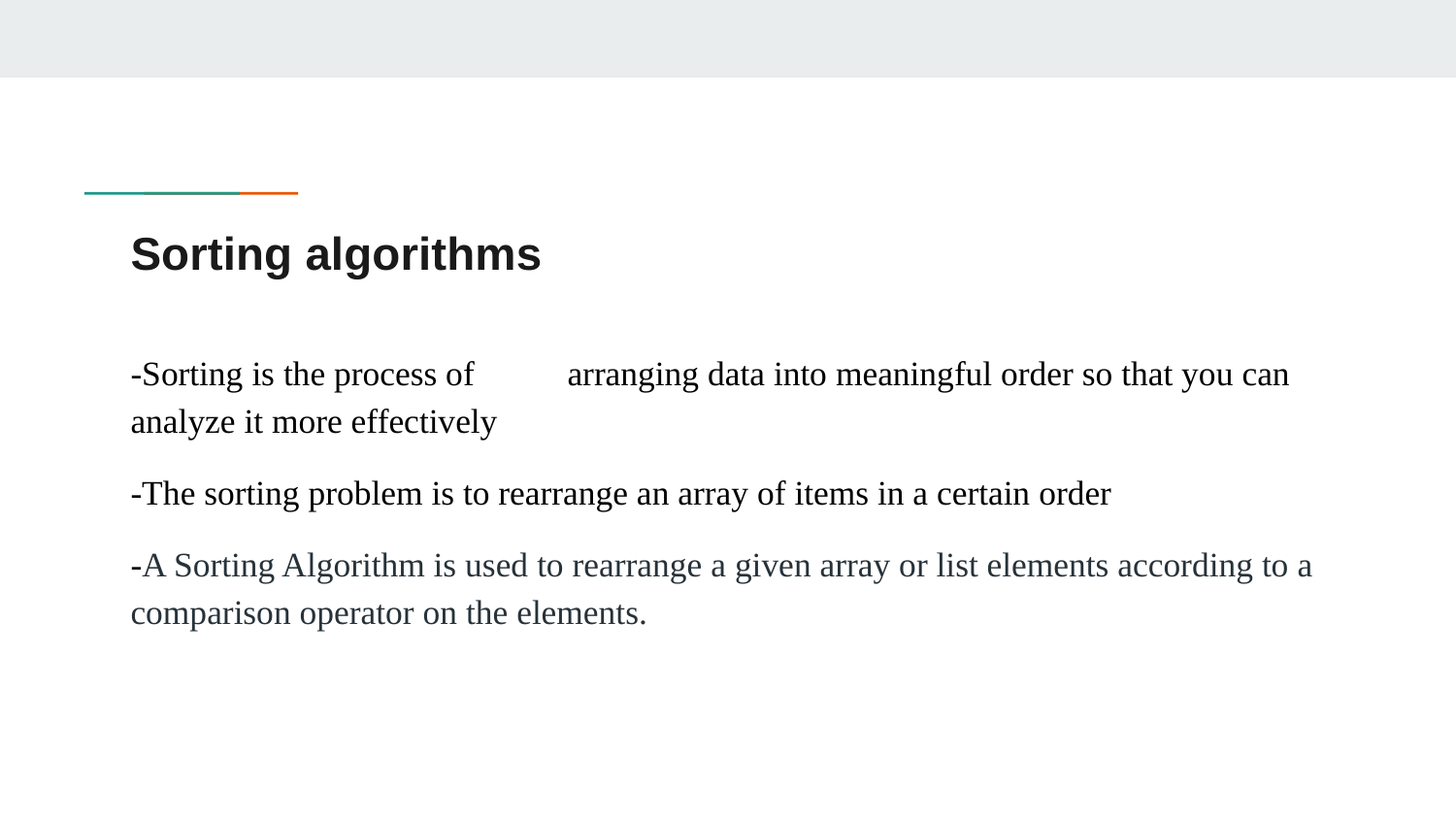

# Sorting algorithms
-Sorting is the process of 	arranging data into meaningful order so that you can analyze it more effectively
-The sorting problem is to rearrange an array of items in a certain order
-A Sorting Algorithm is used to rearrange a given array or list elements according to a comparison operator on the elements.